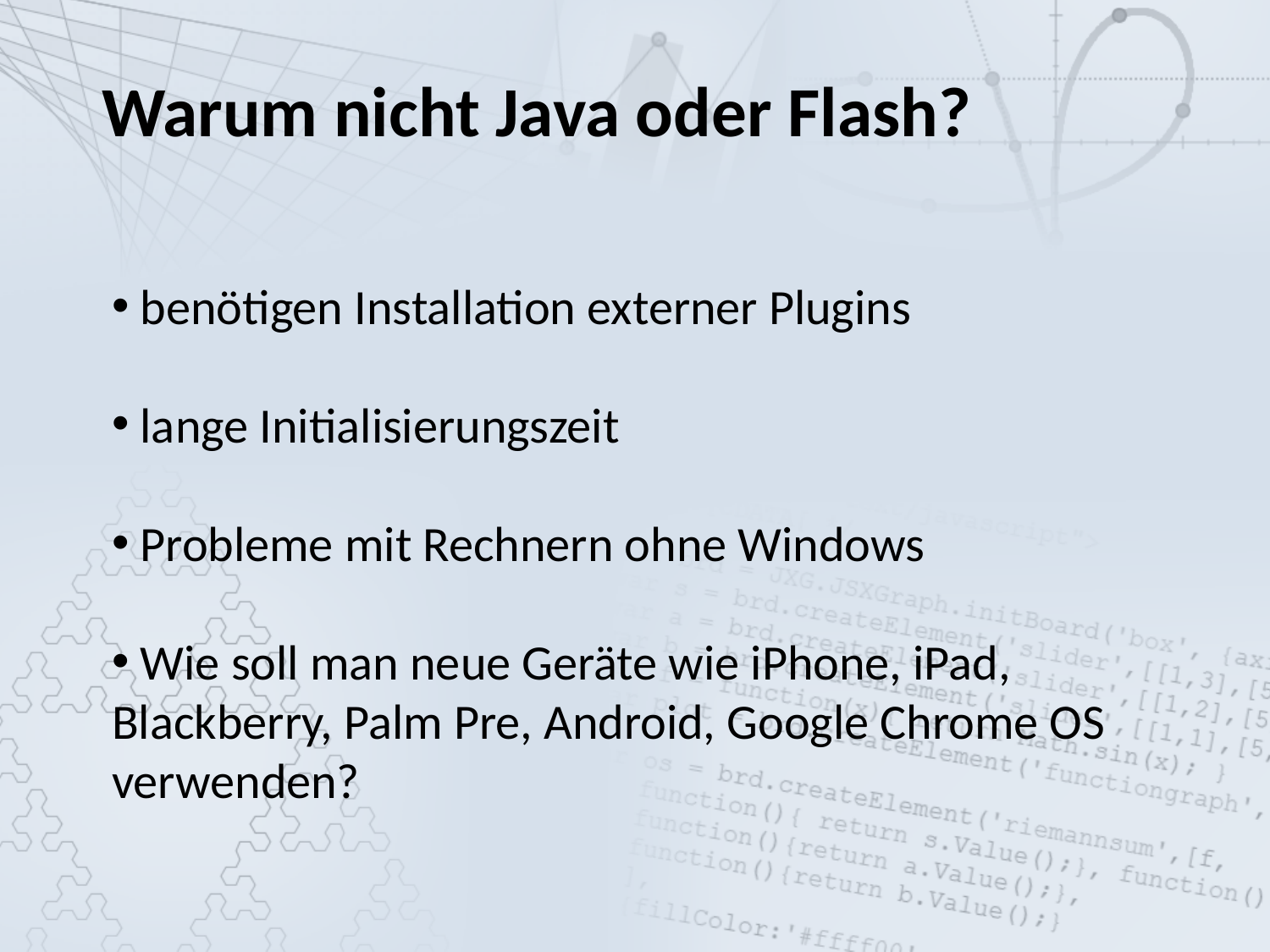

Warum nicht Java oder Flash?
 benötigen Installation externer Plugins
 lange Initialisierungszeit
 Probleme mit Rechnern ohne Windows
 Wie soll man neue Geräte wie iPhone, iPad, Blackberry, Palm Pre, Android, Google Chrome OS verwenden?